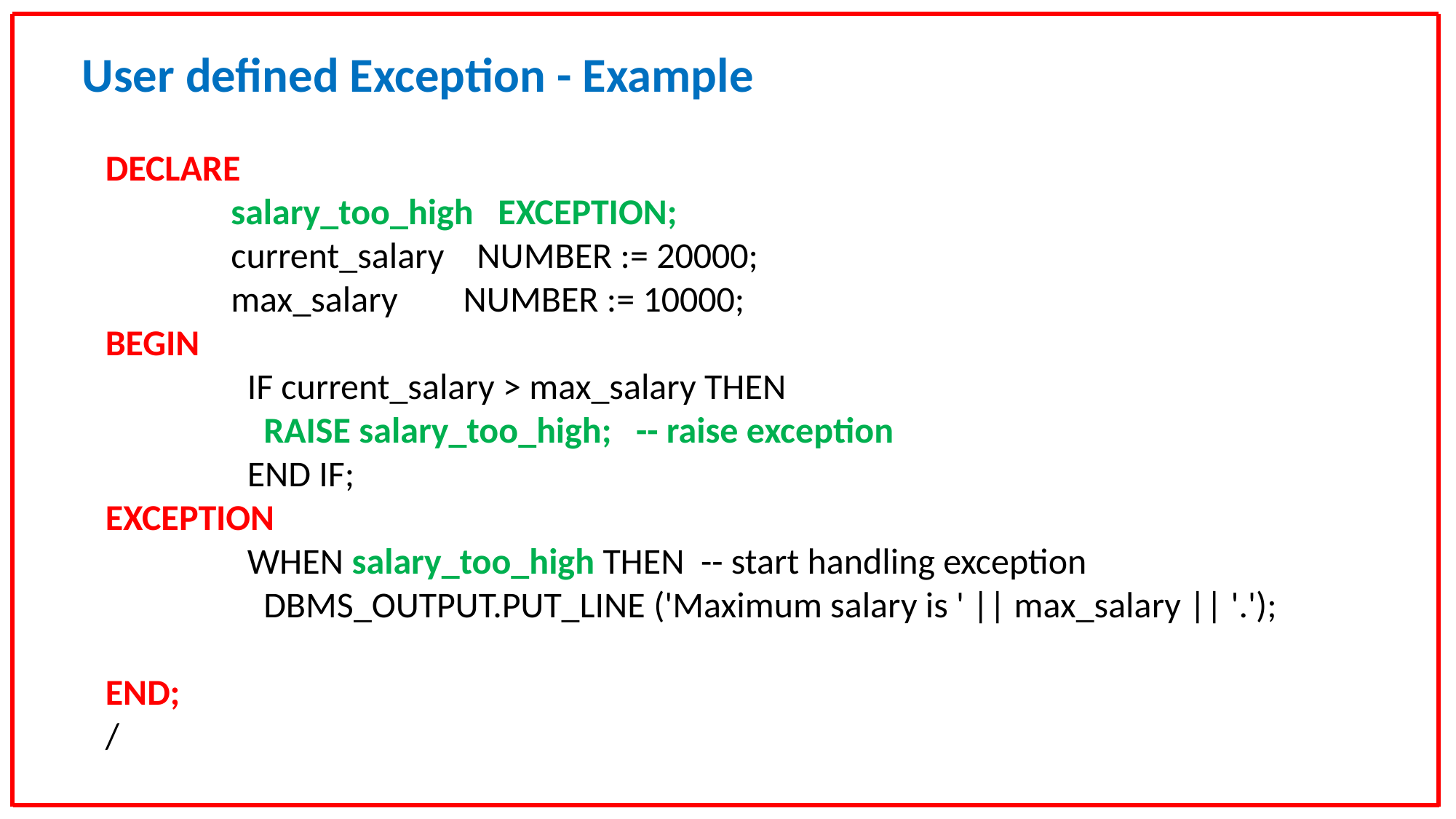

User defined Exception - Example
DECLARE
  salary_too_high   EXCEPTION;
  current_salary    NUMBER := 20000;
  max_salary        NUMBER := 10000;
BEGIN
    IF current_salary > max_salary THEN
      RAISE salary_too_high;   -- raise exception
    END IF;
EXCEPTION
    WHEN salary_too_high THEN  -- start handling exception
      DBMS_OUTPUT.PUT_LINE ('Maximum salary is ' || max_salary || '.');

END;
/